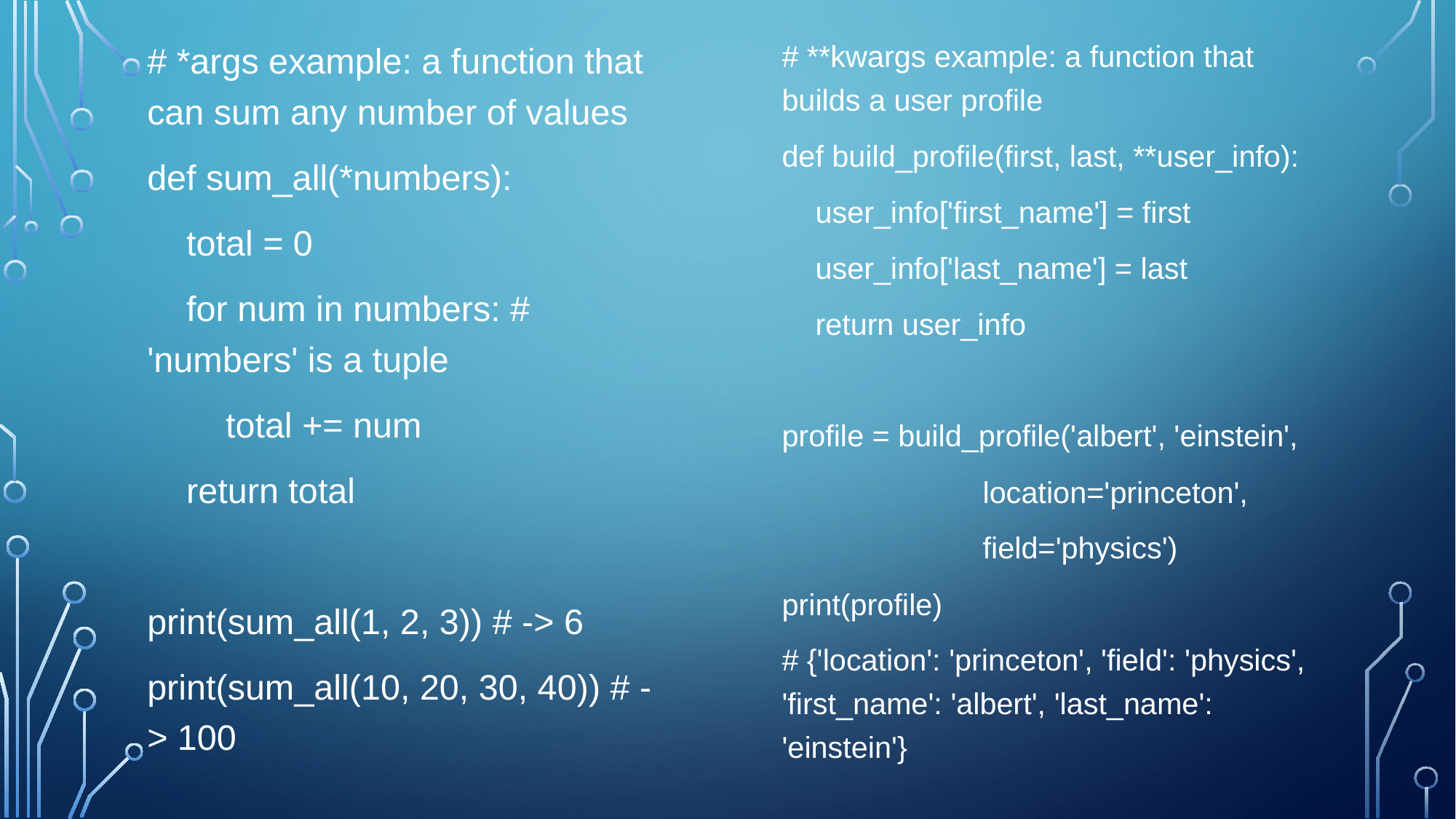

# *args example: a function that can sum any number of values
def sum_all(*numbers):
    total = 0
    for num in numbers: # 'numbers' is a tuple
        total += num
    return total

print(sum_all(1, 2, 3)) # -> 6
print(sum_all(10, 20, 30, 40)) # -> 100

# **kwargs example: a function that builds a user profile
def build_profile(first, last, **user_info):
    user_info['first_name'] = first
    user_info['last_name'] = last
    return user_info

profile = build_profile('albert', 'einstein',
                        location='princeton',
                        field='physics')
print(profile)
# {'location': 'princeton', 'field': 'physics', 'first_name': 'albert', 'last_name': 'einstein'}